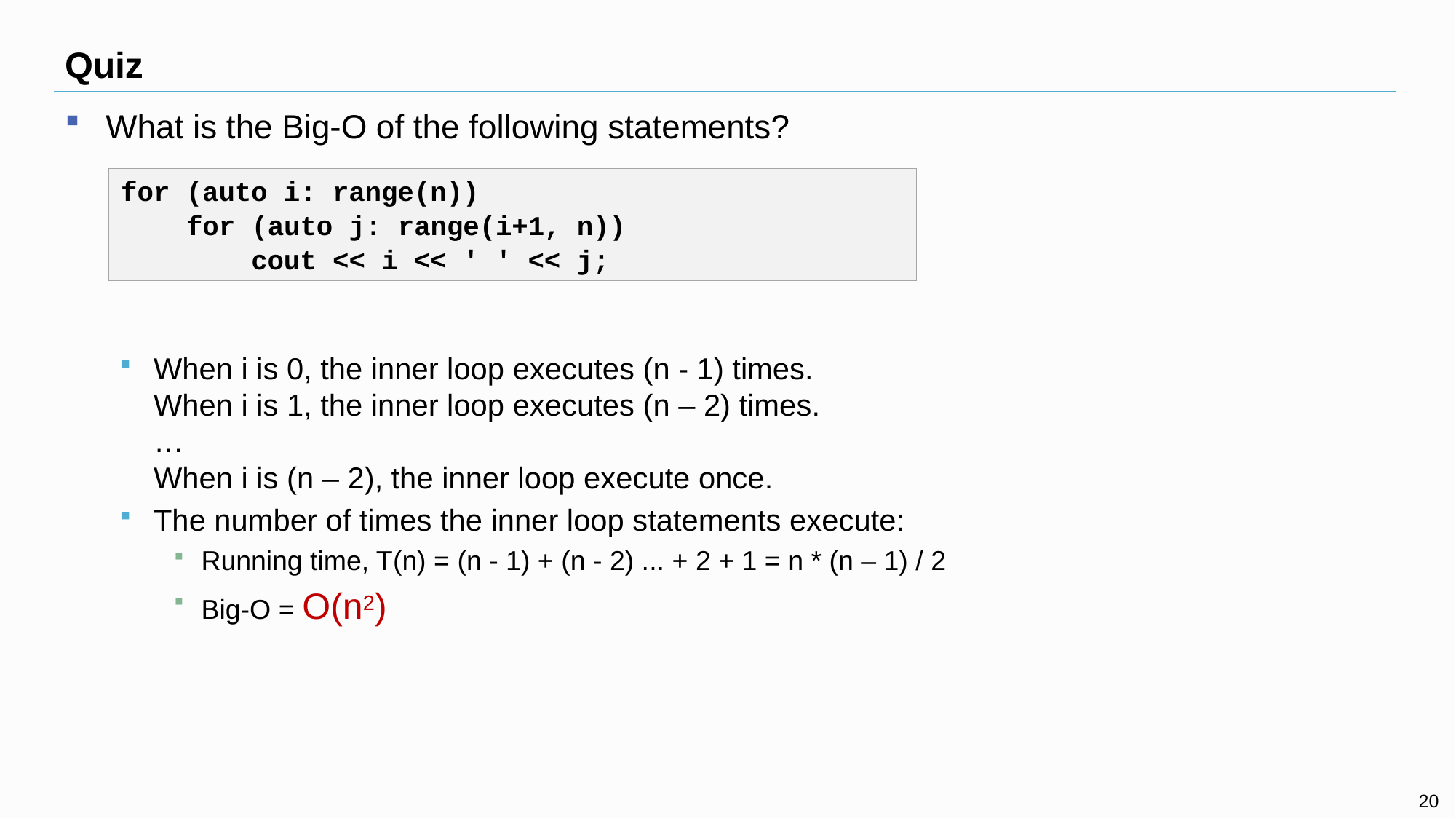

# Quiz
What is the Big-O of the following statements?

When i is 0, the inner loop executes (n - 1) times.
When i is 1, the inner loop executes (n – 2) times.
…
When i is (n – 2), the inner loop execute once.
The number of times the inner loop statements execute:
Running time, T(n) = (n - 1) + (n - 2) ... + 2 + 1 = n * (n – 1) / 2
Big-O = O(n2)

for (auto i: range(n))
    for (auto j: range(i+1, n))
        cout << i << ' ' << j;
20